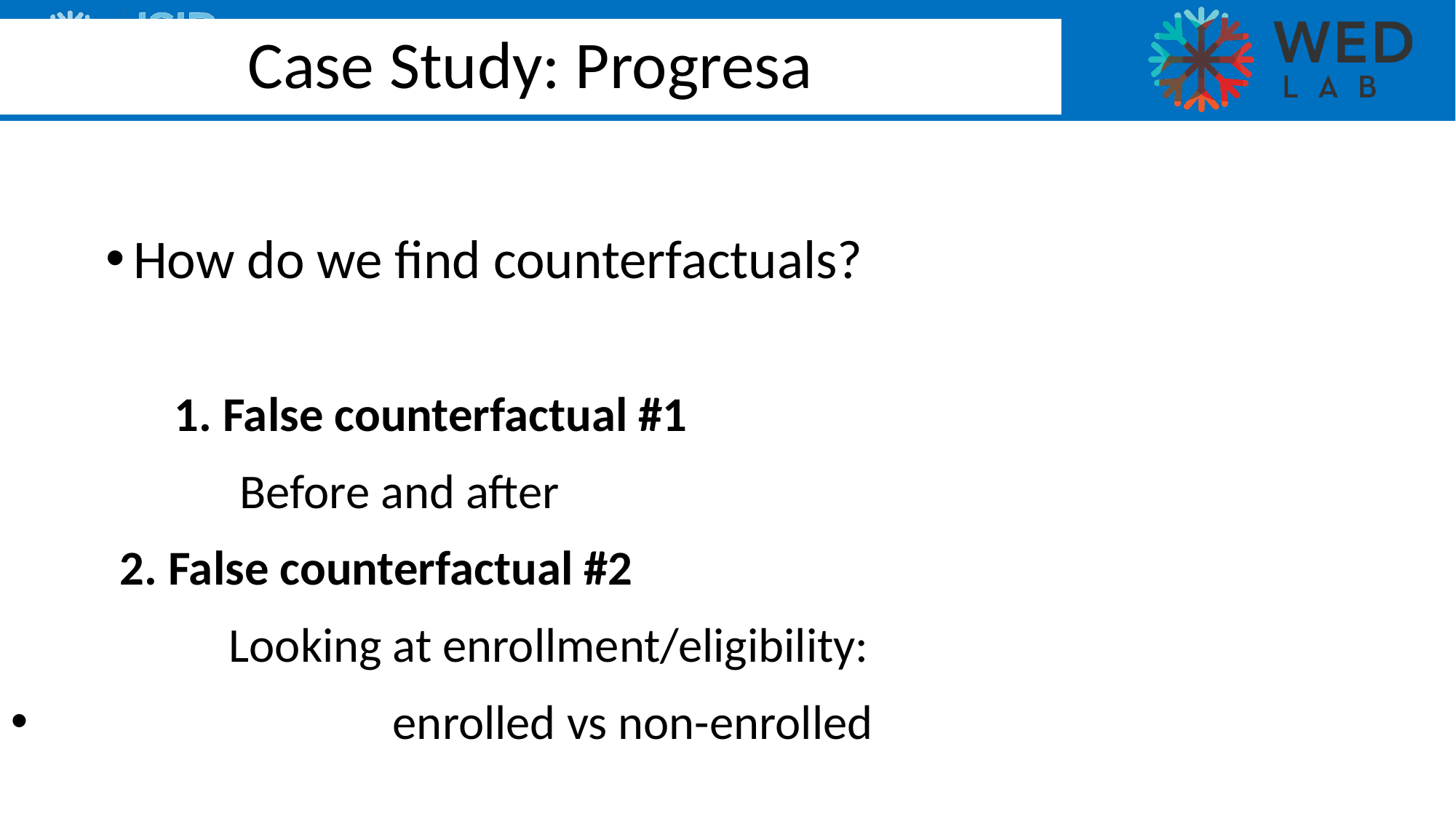

# Case Study: Progresa
How do we find counterfactuals?

	1. False counterfactual #1
		 Before and after
	2. False counterfactual #2
		Looking at enrollment/eligibility:
			enrolled vs non-enrolled